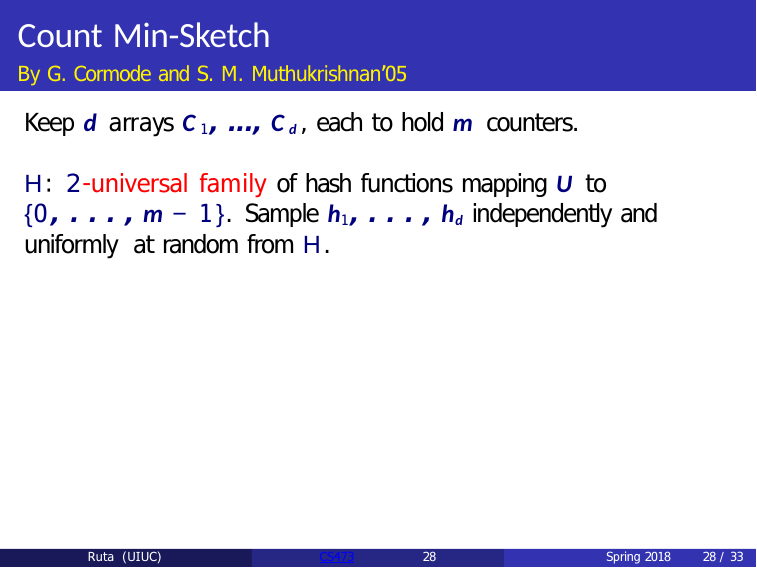

# Count Min-Sketch
By G. Cormode and S. M. Muthukrishnan’05

Keep d  arrays C1, ..., Cd , each to hold m  counters.

H: 2-universal family of hash functions mapping U to
{0, . . . , m − 1}. Sample h1, . . . , hd independently and uniformly  at random from H.

Ruta (UIUC)
CS473
28
Spring 2018
28 / 33